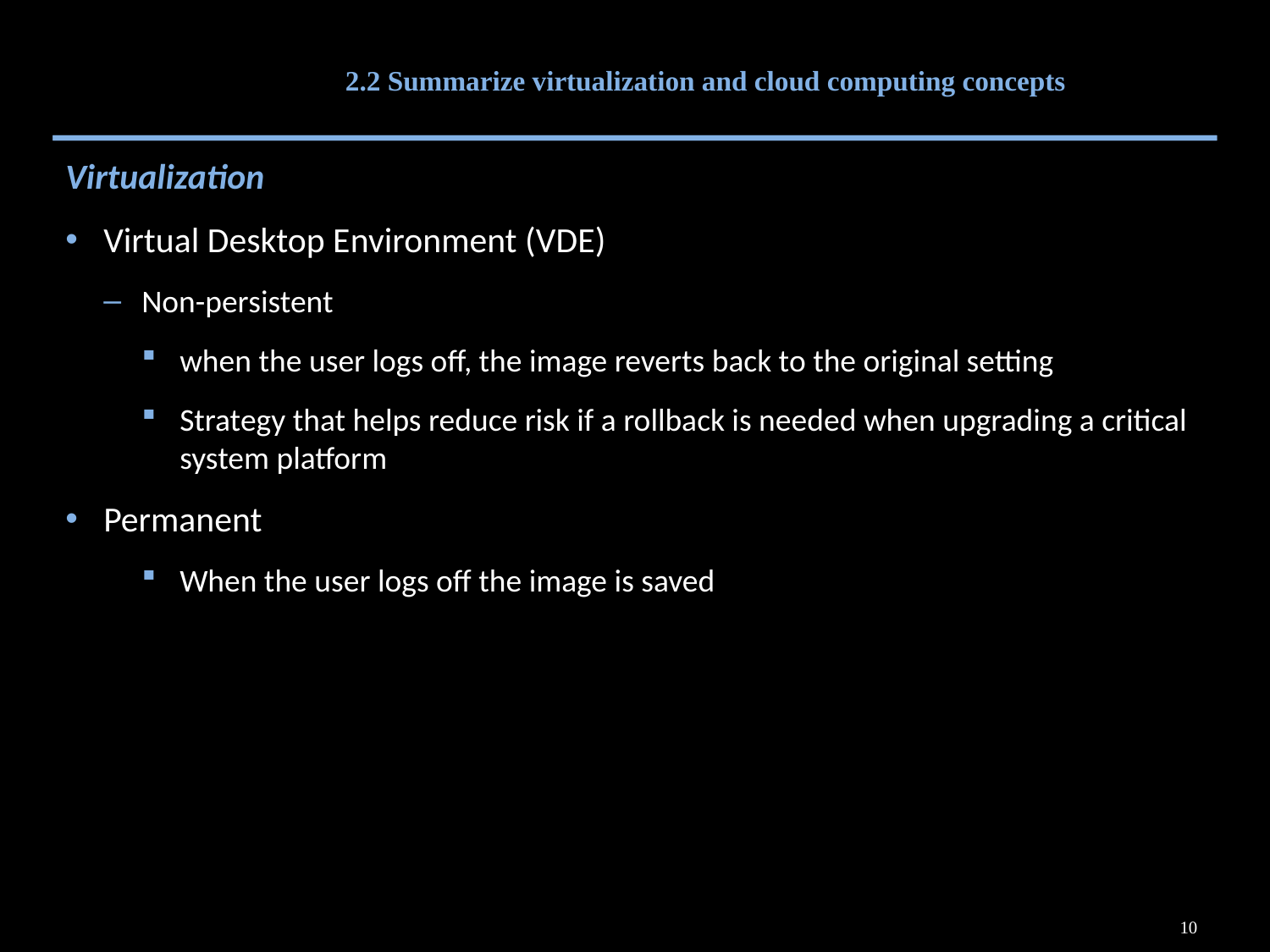

# 2.2 Summarize virtualization and cloud computing concepts
Virtualization
Virtual Desktop Environment (VDE)
Non-persistent
when the user logs off, the image reverts back to the original setting
Strategy that helps reduce risk if a rollback is needed when upgrading a critical system platform
Permanent
When the user logs off the image is saved

10